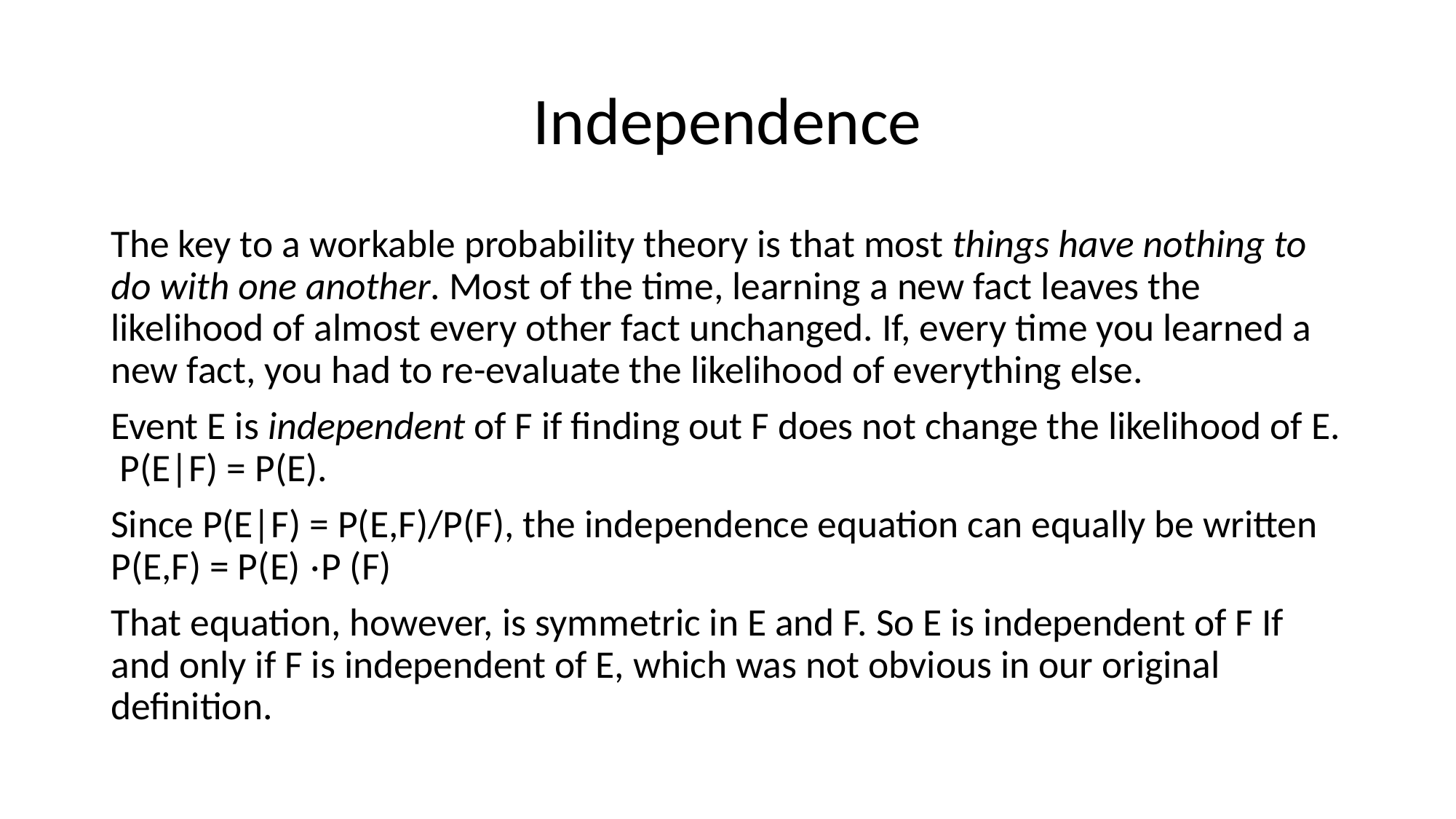

# Independence
The key to a workable probability theory is that most things have nothing to do with one another. Most of the time, learning a new fact leaves the likelihood of almost every other fact unchanged. If, every time you learned a new fact, you had to re-evaluate the likelihood of everything else.
Event E is independent of F if finding out F does not change the likelihood of E.  P(E|F) = P(E).
Since P(E|F) = P(E,F)/P(F), the independence equation can equally be written P(E,F) = P(E) ⋅P (F)
That equation, however, is symmetric in E and F. So E is independent of F If and only if F is independent of E, which was not obvious in our original definition.